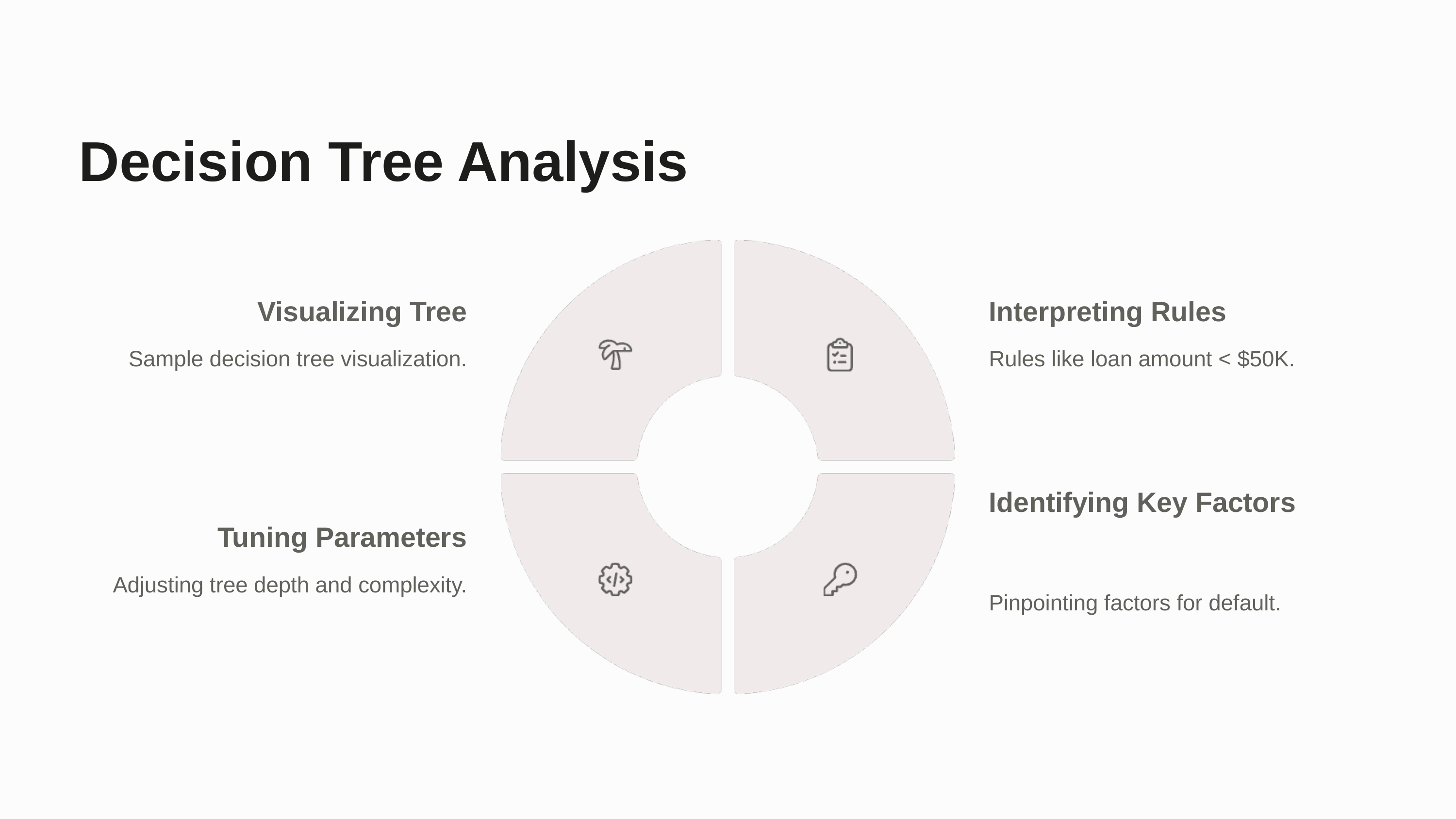

Decision Tree Analysis

Visualizing Tree
Interpreting Rules

Sample decision tree visualization.
Rules like loan amount < $50K.
Identifying Key Factors
Tuning Parameters

Adjusting tree depth and complexity.
Pinpointing factors for default.